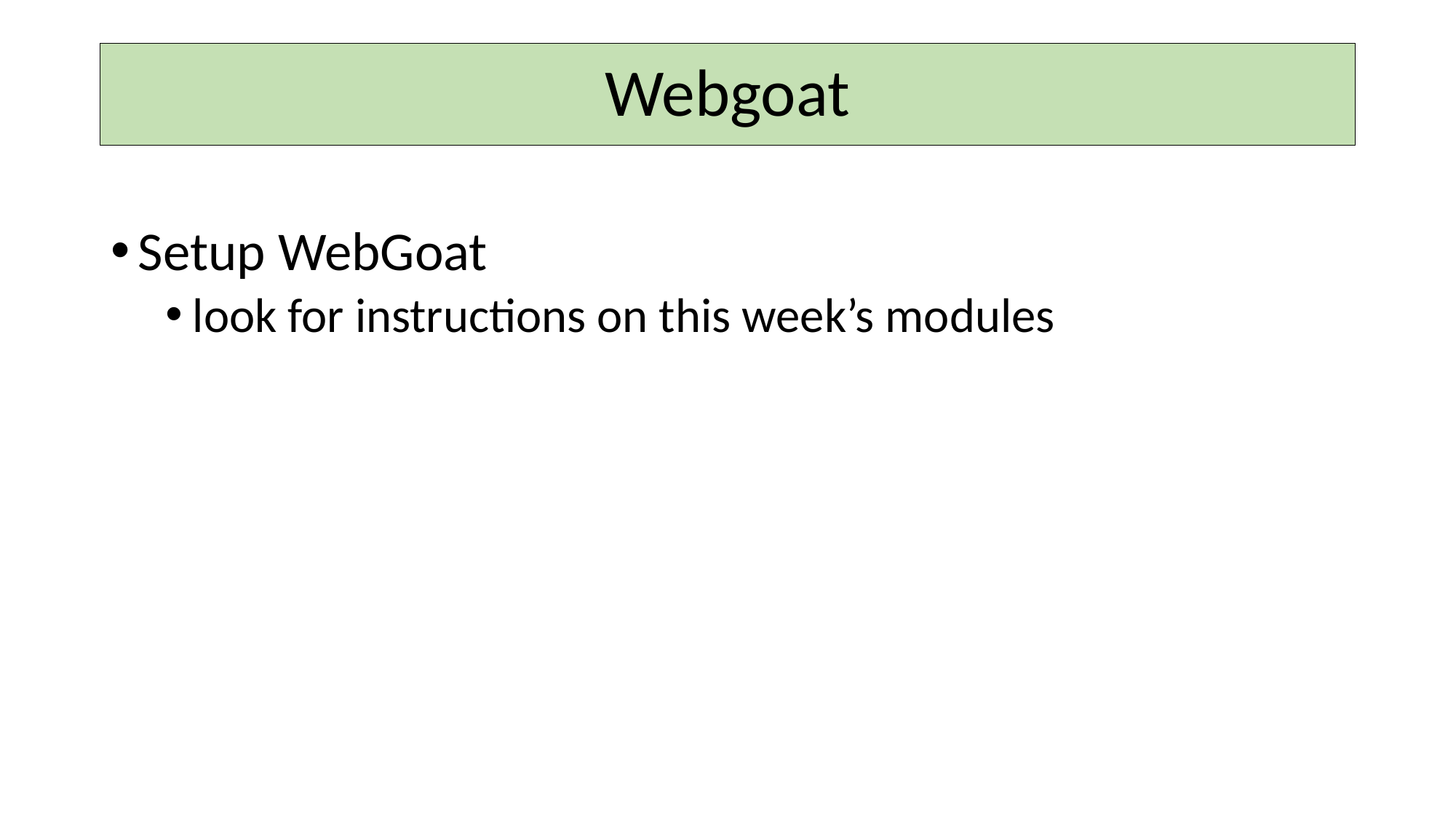

# Webgoat
Setup WebGoat
look for instructions on this week’s modules